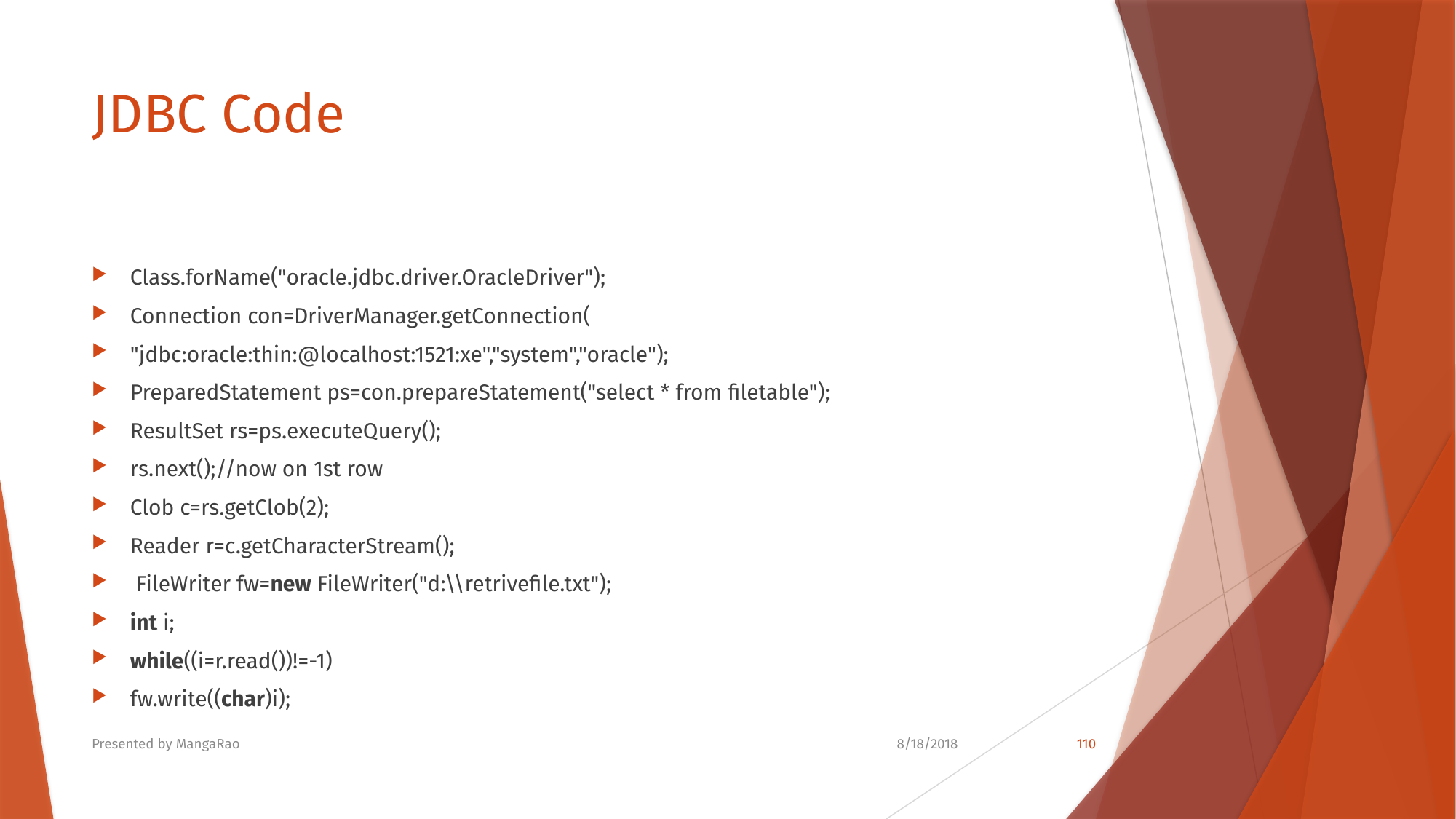

# JDBC Code
Class.forName("oracle.jdbc.driver.OracleDriver");
Connection con=DriverManager.getConnection(
"jdbc:oracle:thin:@localhost:1521:xe","system","oracle");
PreparedStatement ps=con.prepareStatement("select * from filetable");
ResultSet rs=ps.executeQuery();
rs.next();//now on 1st row
Clob c=rs.getClob(2);
Reader r=c.getCharacterStream();
 FileWriter fw=new FileWriter("d:\\retrivefile.txt");
int i;
while((i=r.read())!=-1)
fw.write((char)i);

Presented by MangaRao
8/18/2018
110